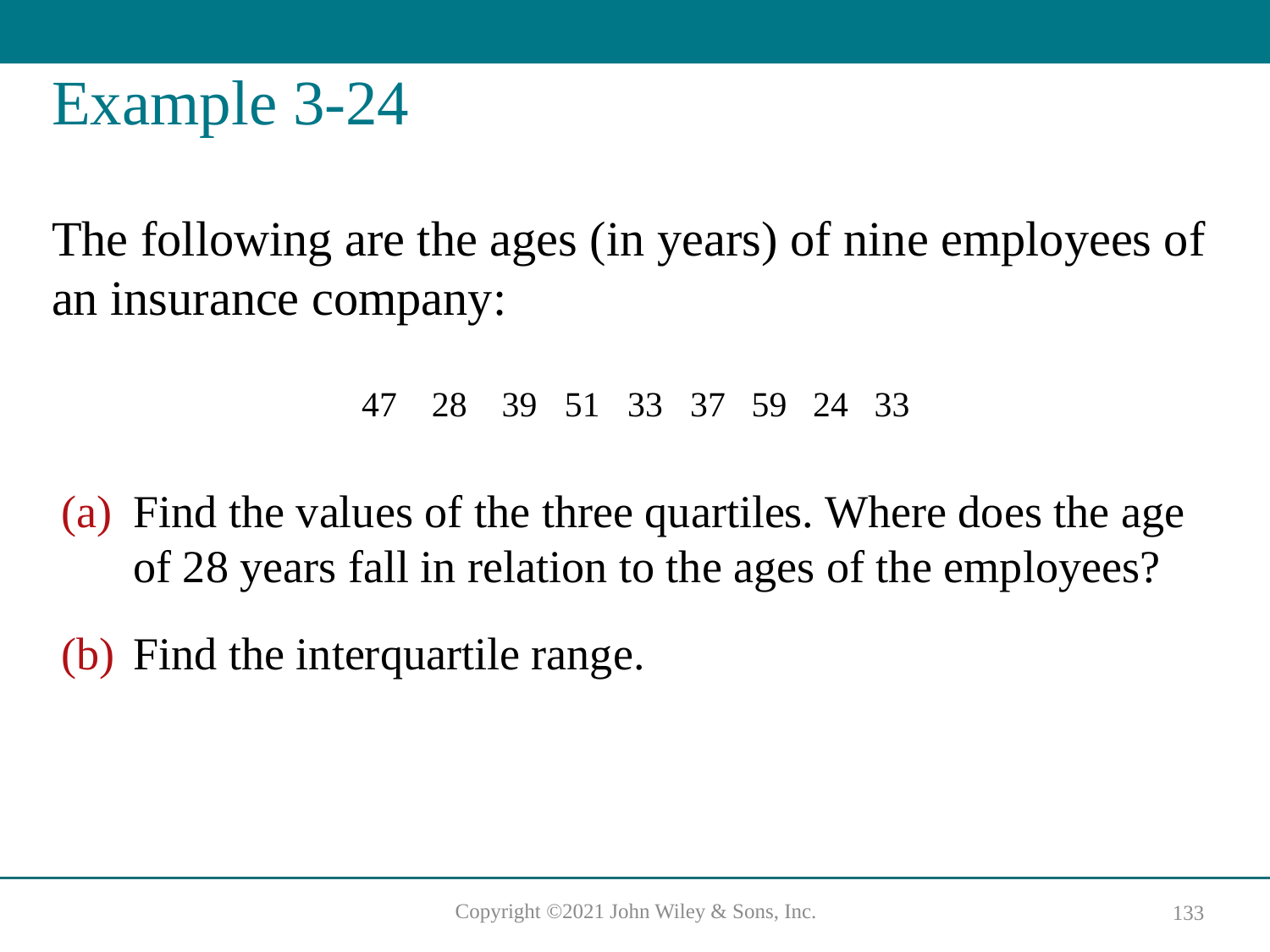

# Example 3-24
The following are the ages (in years) of nine employees of an insurance company:
| 47 | 28 | 39 | 51 | 33 | 37 | 59 | 24 | 33 |
| --- | --- | --- | --- | --- | --- | --- | --- | --- |
Find the values of the three quartiles. Where does the age of 28 years fall in relation to the ages of the employees?
Find the interquartile range.